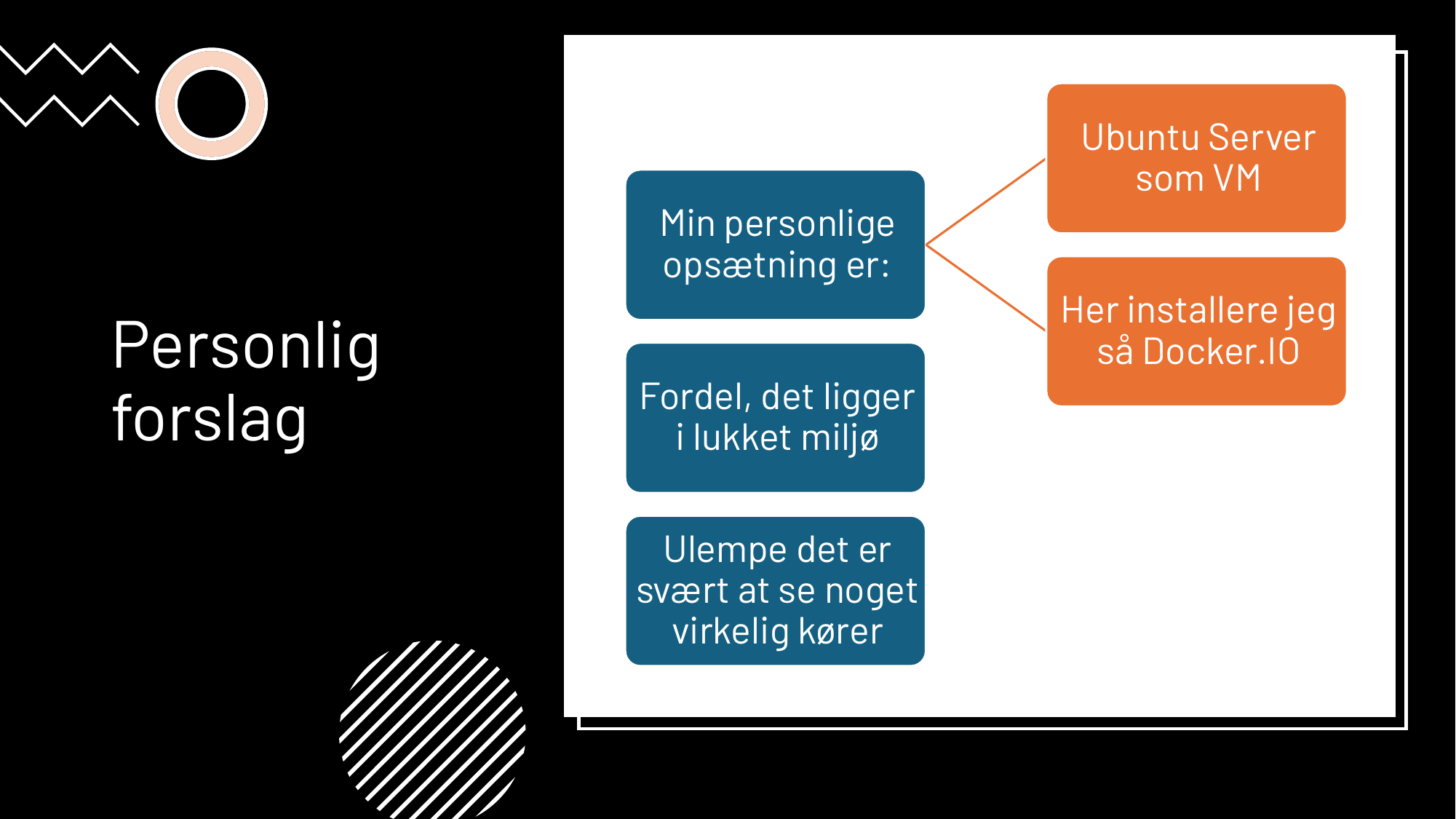

Min personlige opsætning er:

Ubuntu Server som VM

Her installere jeg så Docker.IO
Fordel, det ligger i lukket miljø
Ulempe det er svært at se noget virkelig kører

# Personlig forslag